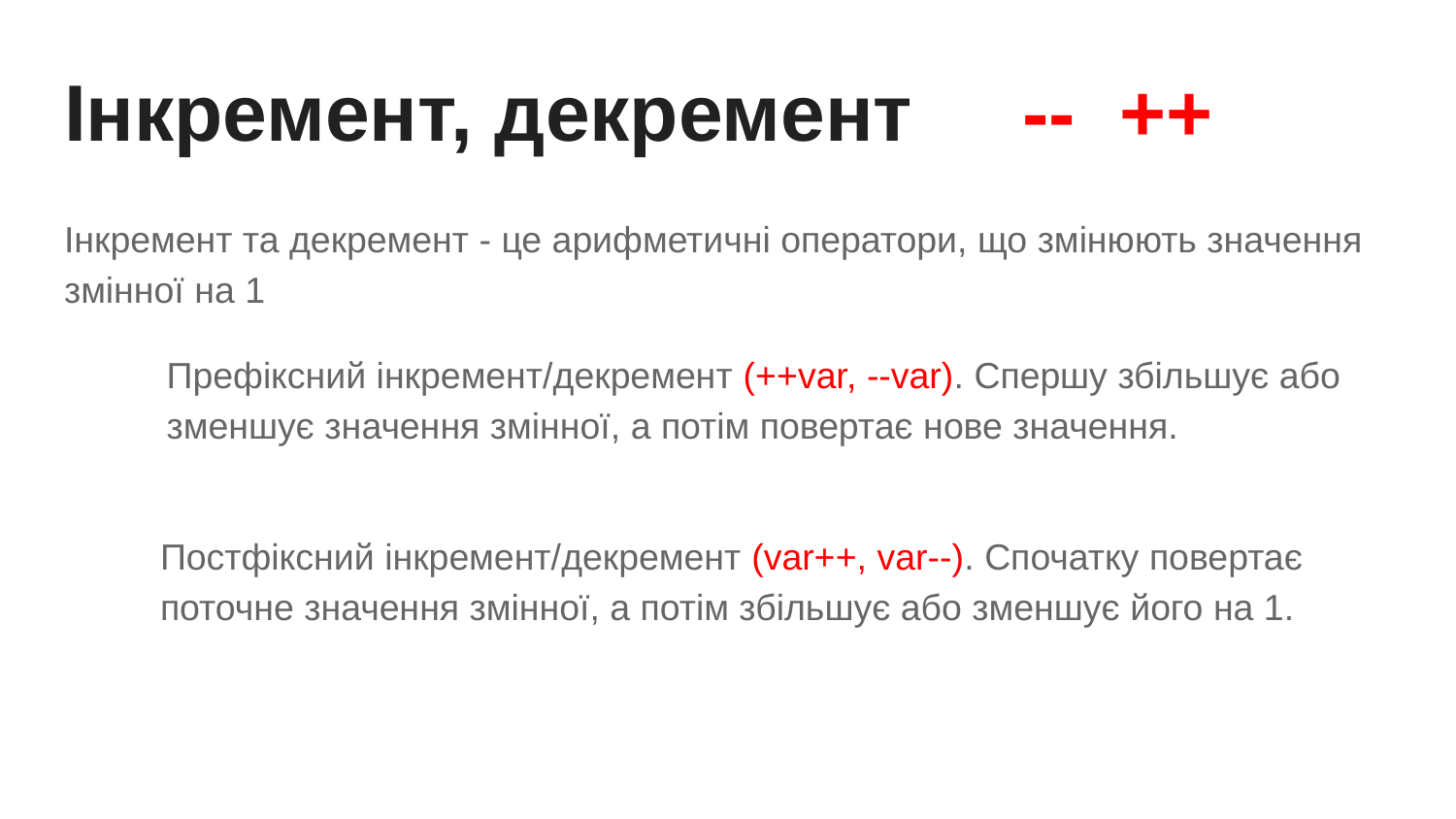

# Інкремент, декремент					--  ++
Інкремент та декремент - це арифметичні оператори, що змінюють значення змінної на 1
Префіксний інкремент/декремент (++var, --var). Спершу збільшує або зменшує значення змінної, а потім повертає нове значення.
Постфіксний інкремент/декремент (var++, var--). Спочатку повертає поточне значення змінної, а потім збільшує або зменшує його на 1.